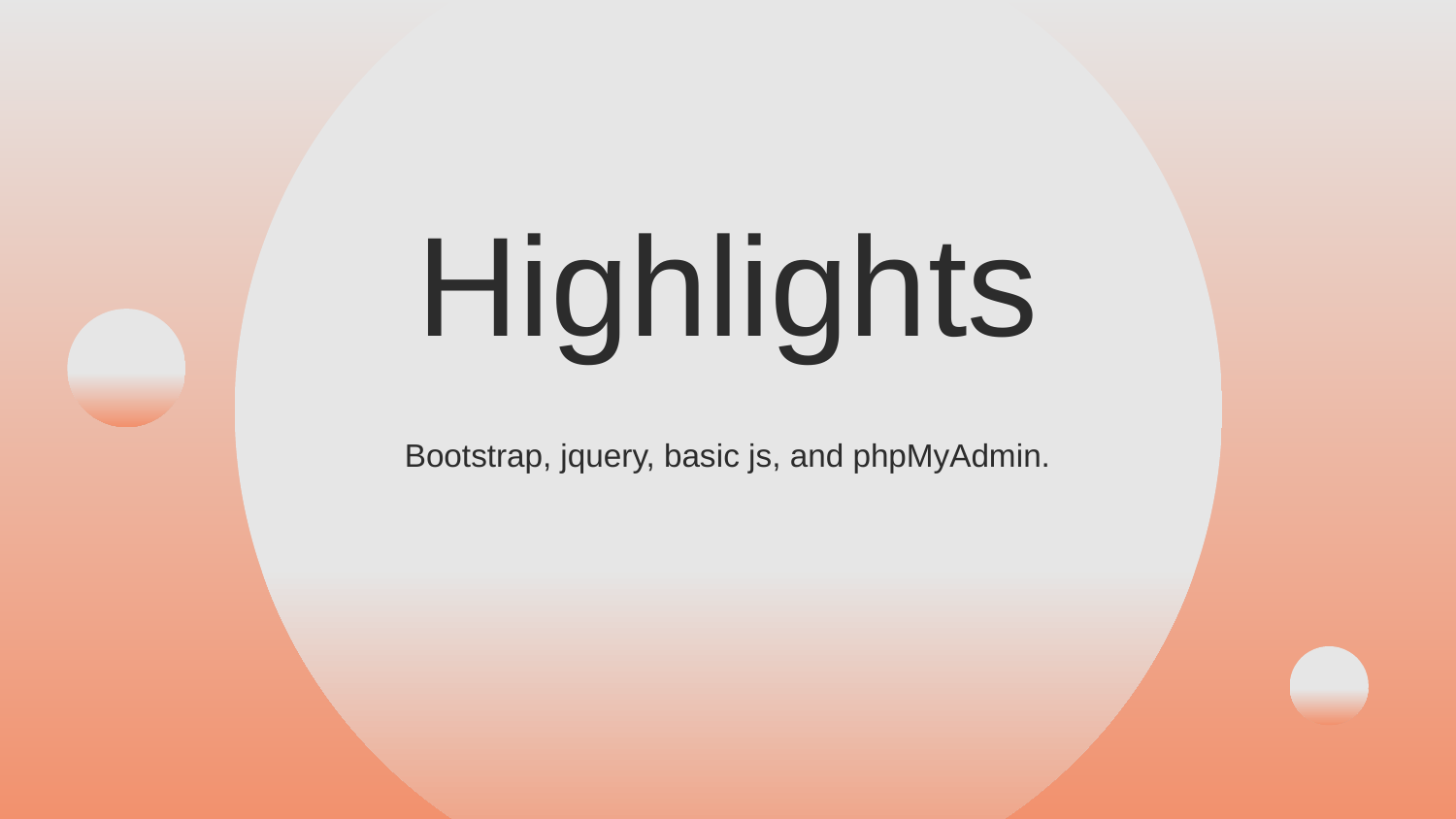

# Highlights

Bootstrap, jquery, basic js, and phpMyAdmin.